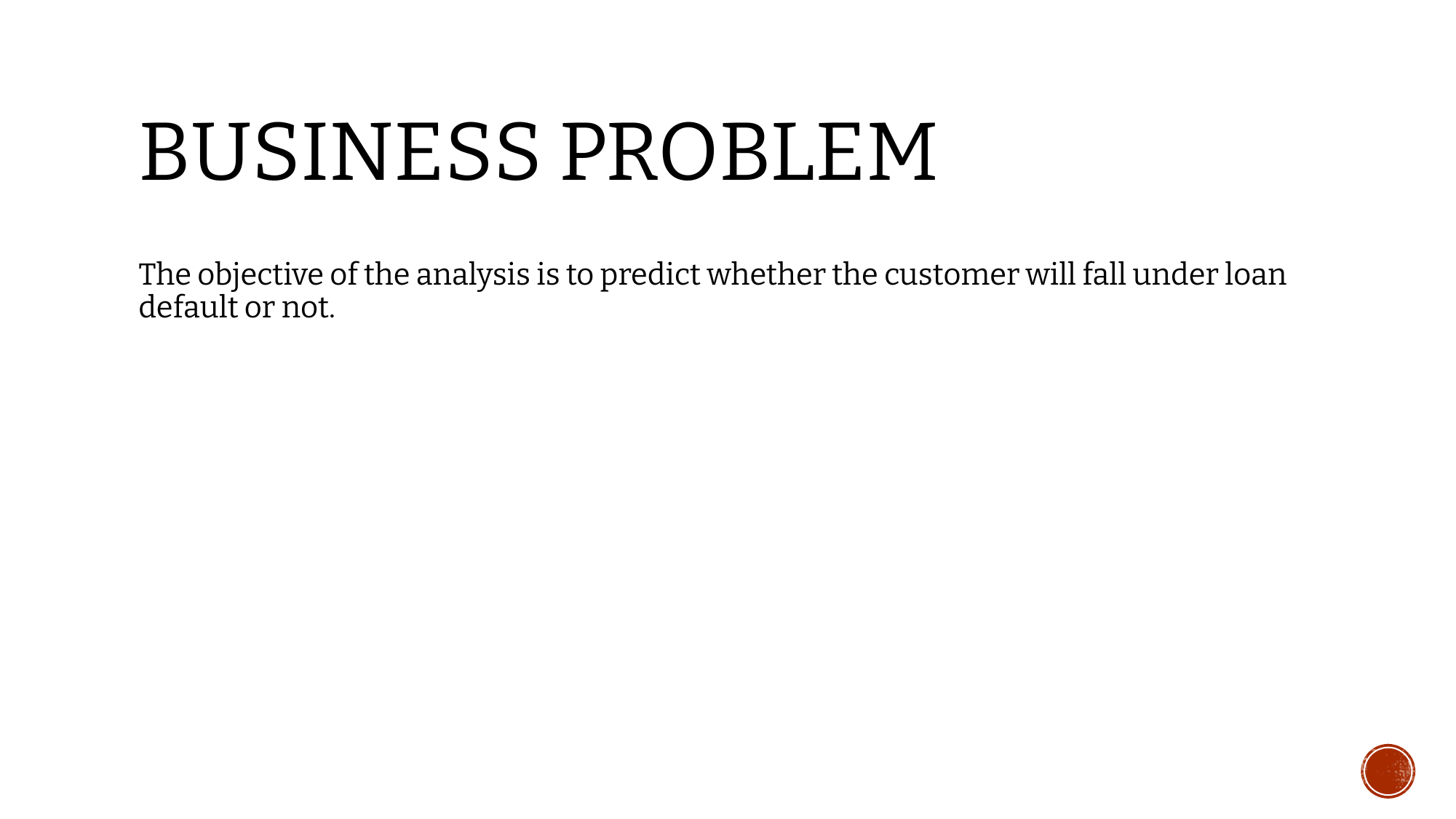

# BUSINESS PROBLEM
The objective of the analysis is to predict whether the customer will fall under loan default or not.